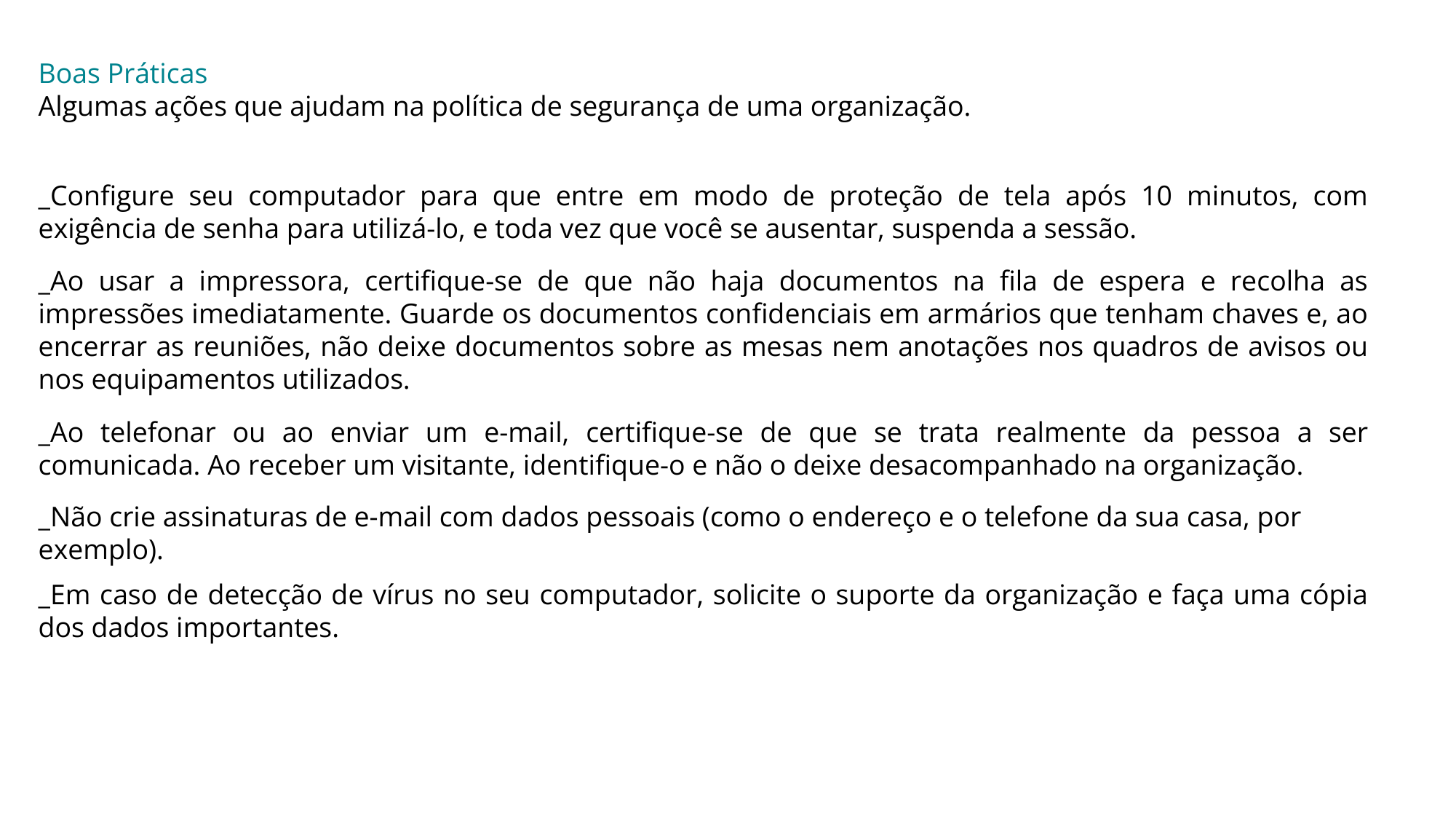

Boas Práticas
Algumas ações que ajudam na política de segurança de uma organização.
_Configure seu computador para que entre em modo de proteção de tela após 10 minutos, com exigência de senha para utilizá-lo, e toda vez que você se ausentar, suspenda a sessão.
_Ao usar a impressora, certifique-se de que não haja documentos na fila de espera e recolha as impressões imediatamente. Guarde os documentos confidenciais em armários que tenham chaves e, ao encerrar as reuniões, não deixe documentos sobre as mesas nem anotações nos quadros de avisos ou nos equipamentos utilizados.
_Ao telefonar ou ao enviar um e-mail, certifique-se de que se trata realmente da pessoa a ser comunicada. Ao receber um visitante, identifique-o e não o deixe desacompanhado na organização.
_Não crie assinaturas de e-mail com dados pessoais (como o endereço e o telefone da sua casa, por exemplo).
_Em caso de detecção de vírus no seu computador, solicite o suporte da organização e faça uma cópia dos dados importantes.